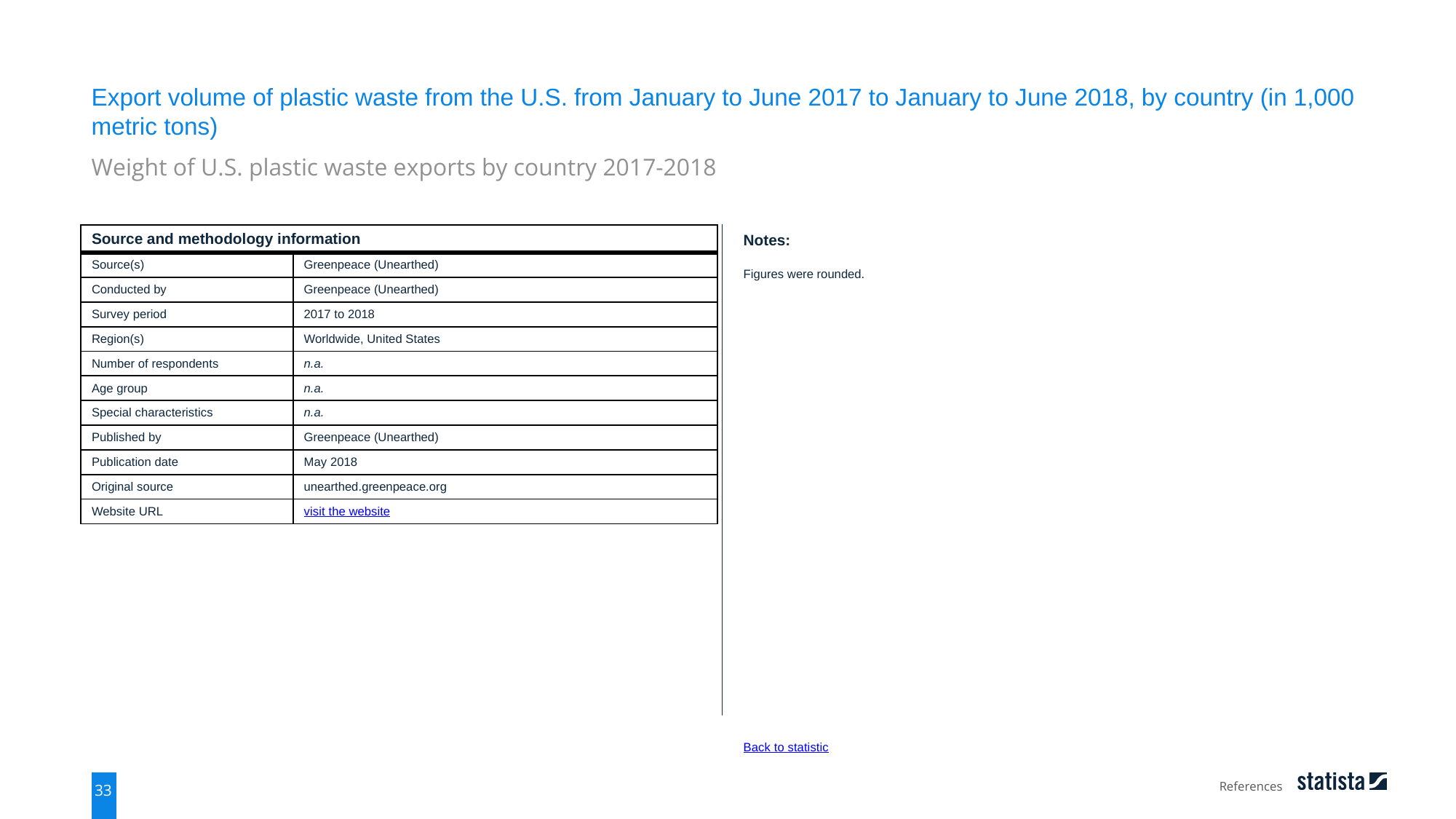

Export volume of plastic waste from the U.S. from January to June 2017 to January to June 2018, by country (in 1,000 metric tons)
Weight of U.S. plastic waste exports by country 2017-2018
| Source and methodology information |  |
| --- | --- |
| Source(s) | Greenpeace (Unearthed) |
| Conducted by | Greenpeace (Unearthed) |
| Survey period | 2017 to 2018 |
| Region(s) | Worldwide, United States |
| Number of respondents | n.a. |
| Age group | n.a. |
| Special characteristics | n.a. |
| Published by | Greenpeace (Unearthed) |
| Publication date | May 2018 |
| Original source | unearthed.greenpeace.org |
| Website URL | visit the website |

Notes:

Figures were rounded.
Back to statistic
References

33